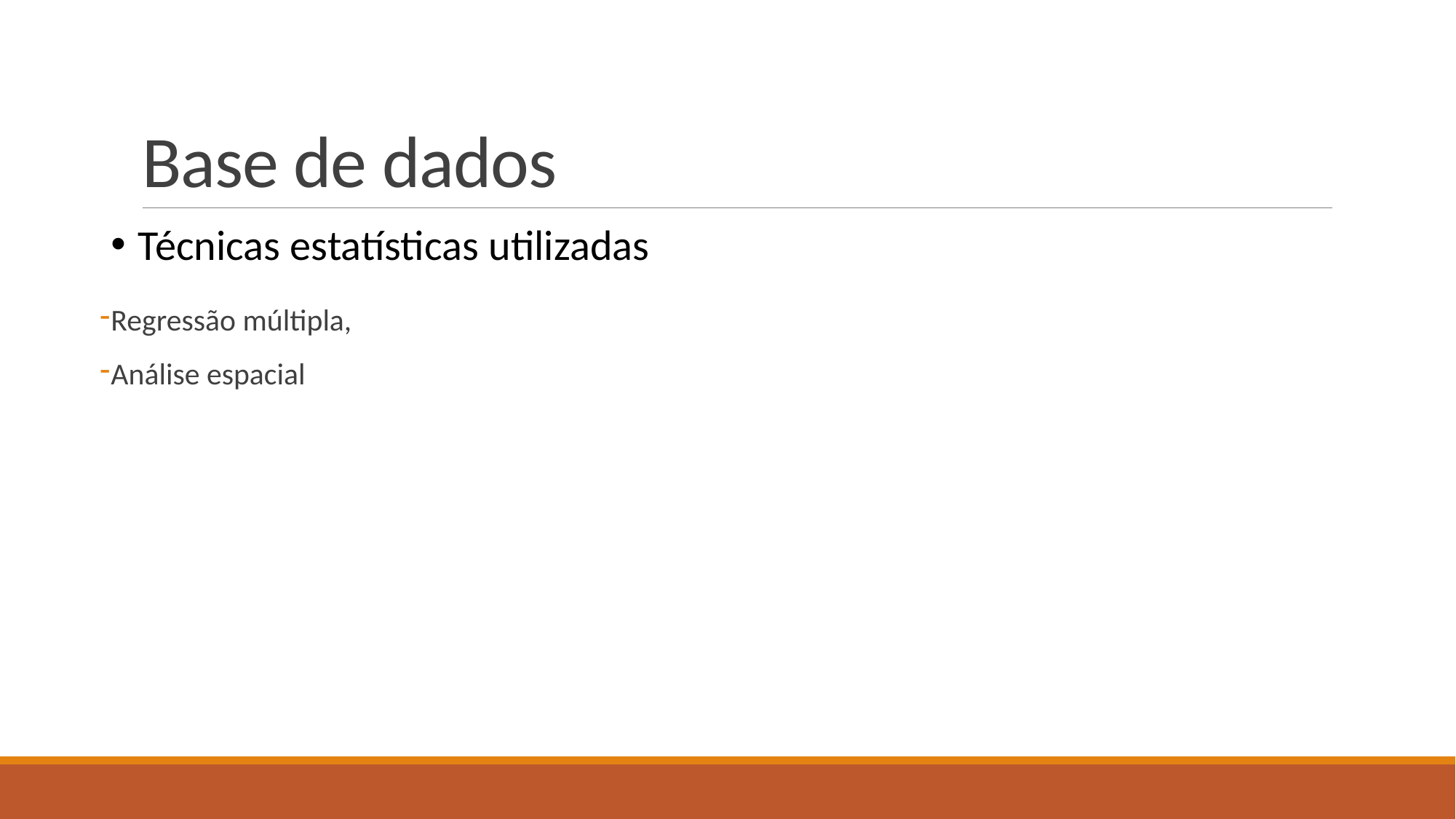

# Base de dados
Técnicas estatísticas utilizadas
Regressão múltipla,
Análise espacial